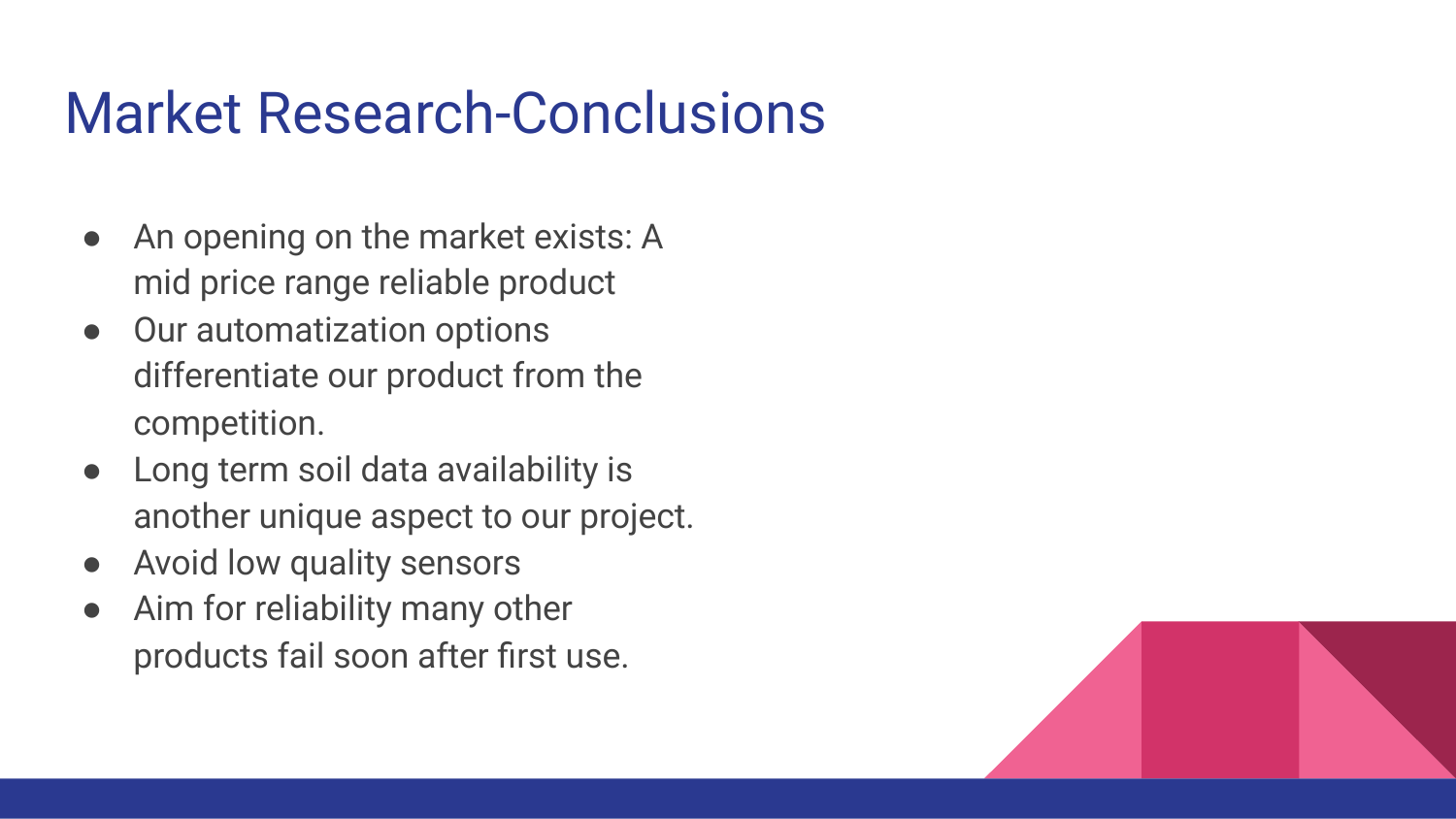

# Market Research-Conclusions
An opening on the market exists: A mid price range reliable product
Our automatization options differentiate our product from the competition.
Long term soil data availability is another unique aspect to our project.
Avoid low quality sensors
Aim for reliability many other products fail soon after first use.